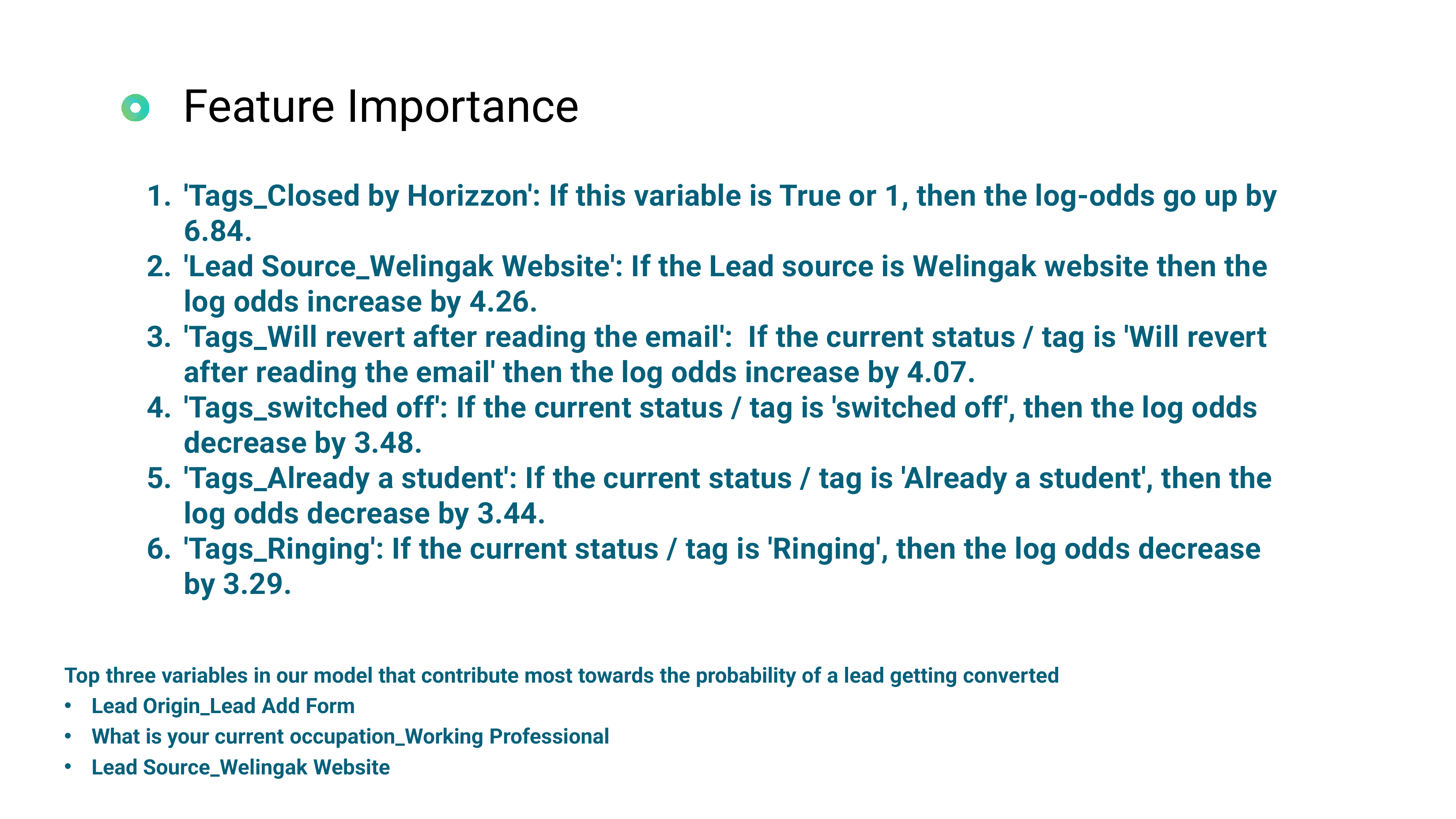

# Feature Importance
'Tags_Closed by Horizzon': If this variable is True or 1, then the log-odds go up by 6.84.
'Lead Source_Welingak Website': If the Lead source is Welingak website then the log odds increase by 4.26.
'Tags_Will revert after reading the email':  If the current status / tag is 'Will revert after reading the email' then the log odds increase by 4.07.
'Tags_switched off': If the current status / tag is 'switched off', then the log odds decrease by 3.48.
'Tags_Already a student': If the current status / tag is 'Already a student', then the log odds decrease by 3.44.
'Tags_Ringing': If the current status / tag is 'Ringing', then the log odds decrease by 3.29.
Top three variables in our model that contribute most towards the probability of a lead getting converted
Lead Origin_Lead Add Form
What is your current occupation_Working Professional
Lead Source_Welingak Website